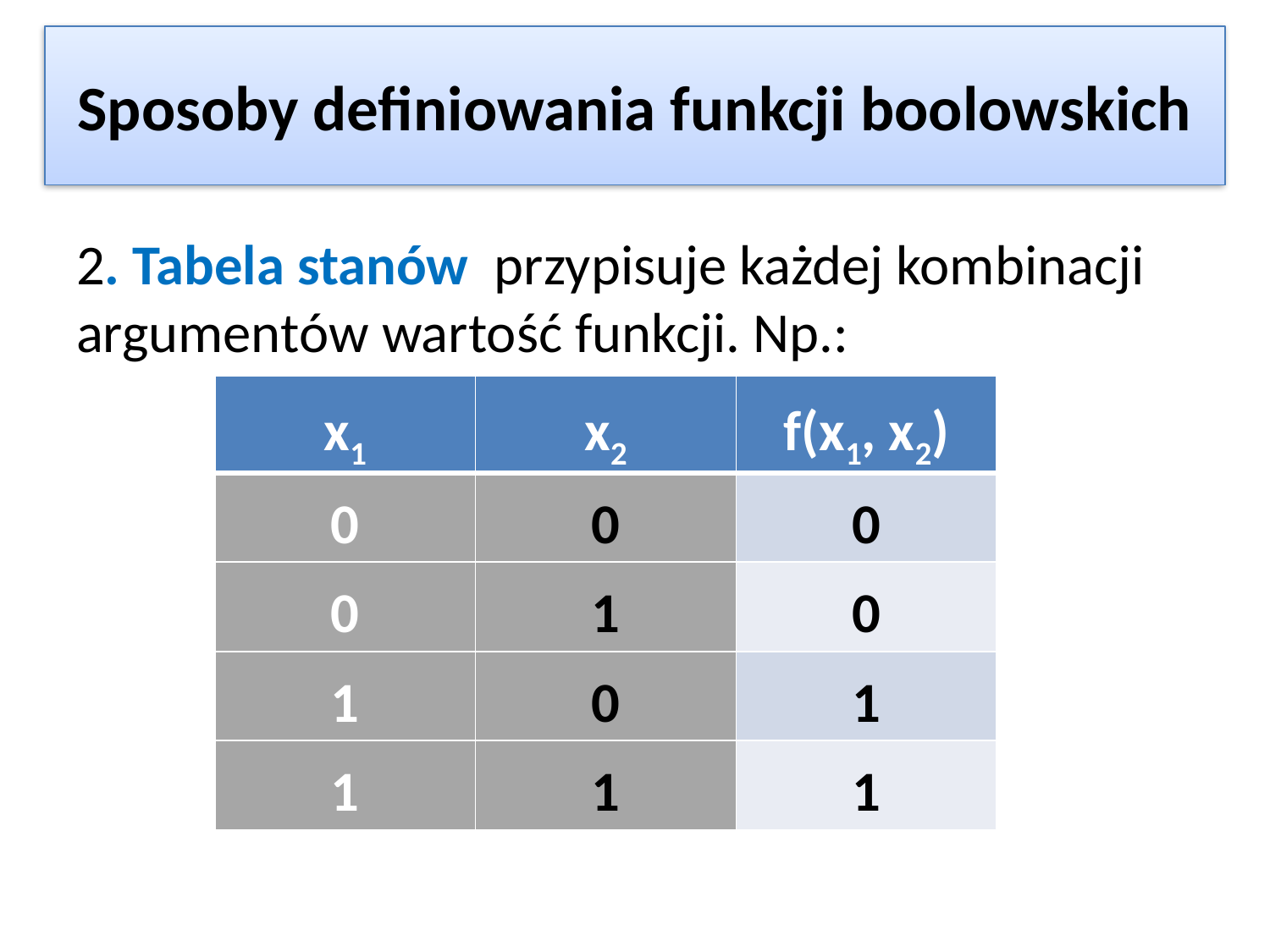

# Sposoby definiowania funkcji boolowskich
2. Tabela stanów  przypisuje każdej kombinacji argumentów wartość funkcji. Np.:

| x1 | x2 | f(x1, x2) |
| --- | --- | --- |
| 0 | 0 | 0 |
| 0 | 1 | 0 |
| 1 | 0 | 1 |
| 1 | 1 | 1 |